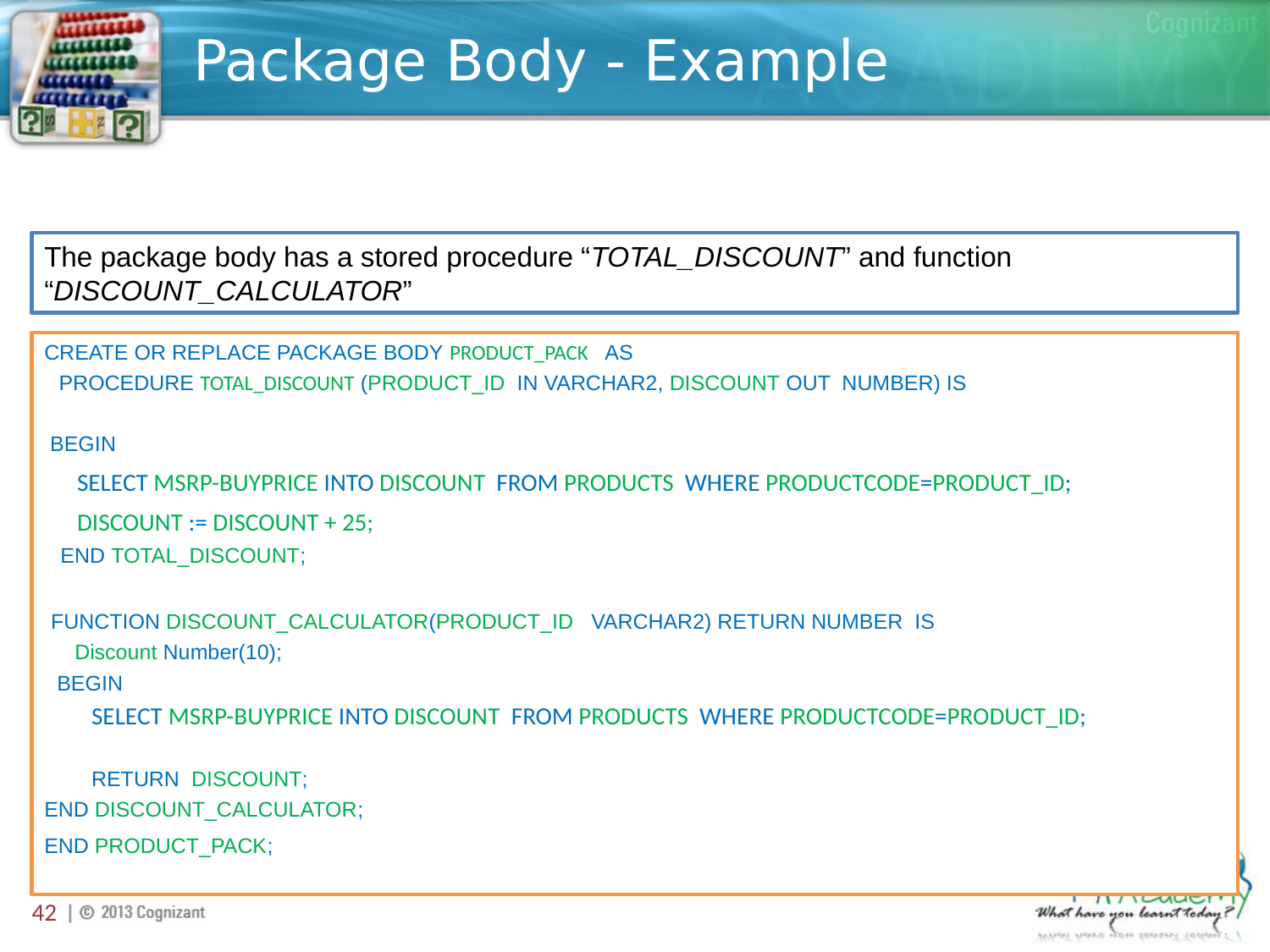

# Package Body - Example
The package body has a stored procedure “TOTAL_DISCOUNT” and function “DISCOUNT_CALCULATOR”
CREATE OR REPLACE PACKAGE BODY PRODUCT_PACK   AS
 PROCEDURE TOTAL_DISCOUNT (PRODUCT_ID  IN VARCHAR2, DISCOUNT OUT  NUMBER) IS

 BEGIN
SELECT MSRP-BUYPRICE INTO DISCOUNT  FROM PRODUCTS  WHERE PRODUCTCODE=PRODUCT_ID;
DISCOUNT := DISCOUNT + 25;
END TOTAL_DISCOUNT;

 FUNCTION DISCOUNT_CALCULATOR(PRODUCT_ID   VARCHAR2) RETURN NUMBER  IS
     Discount Number(10);
  BEGIN
        SELECT MSRP-BUYPRICE INTO DISCOUNT  FROM PRODUCTS  WHERE PRODUCTCODE=PRODUCT_ID;

        RETURN  DISCOUNT;
END DISCOUNT_CALCULATOR;
END PRODUCT_PACK;

42